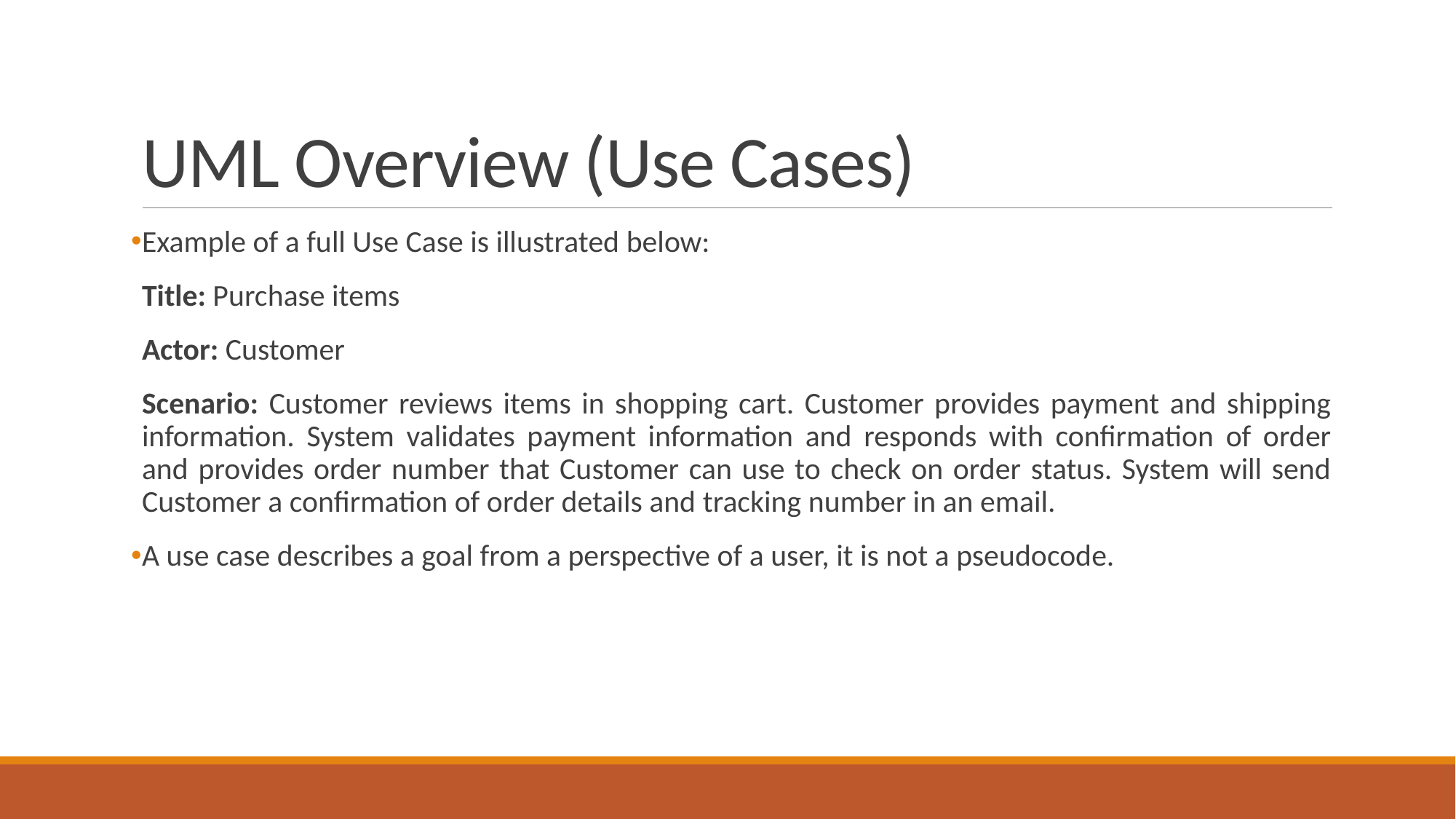

# UML Overview (Use Cases)
Example of a full Use Case is illustrated below:
Title: Purchase items
Actor: Customer
Scenario: Customer reviews items in shopping cart. Customer provides payment and shipping information. System validates payment information and responds with confirmation of order and provides order number that Customer can use to check on order status. System will send Customer a confirmation of order details and tracking number in an email.
A use case describes a goal from a perspective of a user, it is not a pseudocode.